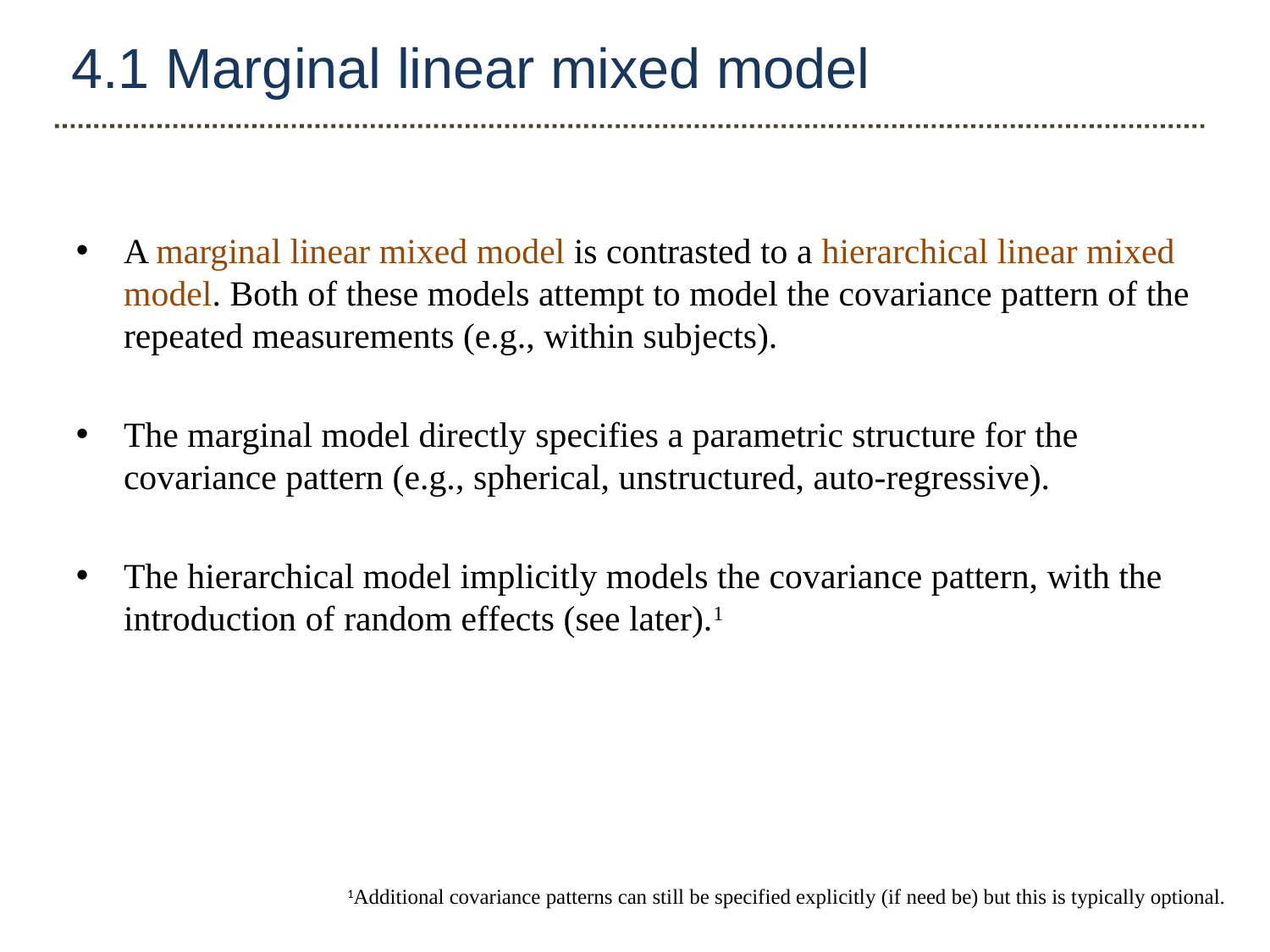

4.1 Marginal linear mixed model

A marginal linear mixed model is contrasted to a hierarchical linear mixed model. Both of these models attempt to model the covariance pattern of the repeated measurements (e.g., within subjects).

The marginal model directly specifies a parametric structure for the covariance pattern (e.g., spherical, unstructured, auto-regressive).

The hierarchical model implicitly models the covariance pattern, with the introduction of random effects (see later).1
1Additional covariance patterns can still be specified explicitly (if need be) but this is typically optional.